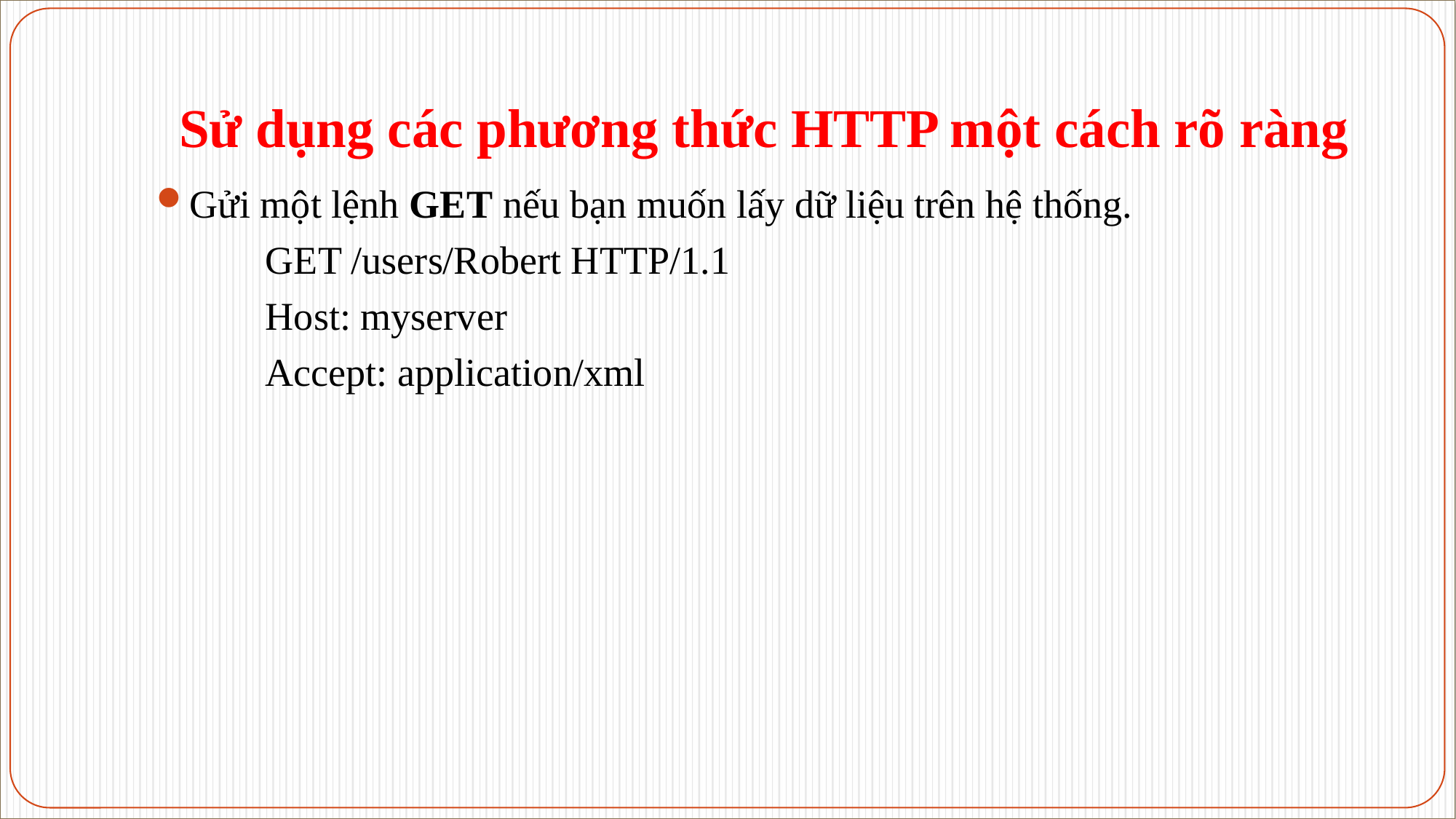

# Sử dụng các phương thức HTTP một cách rõ ràng
Gửi một lệnh GET nếu bạn muốn lấy dữ liệu trên hệ thống.
	GET /users/Robert HTTP/1.1
	Host: myserver
	Accept: application/xml